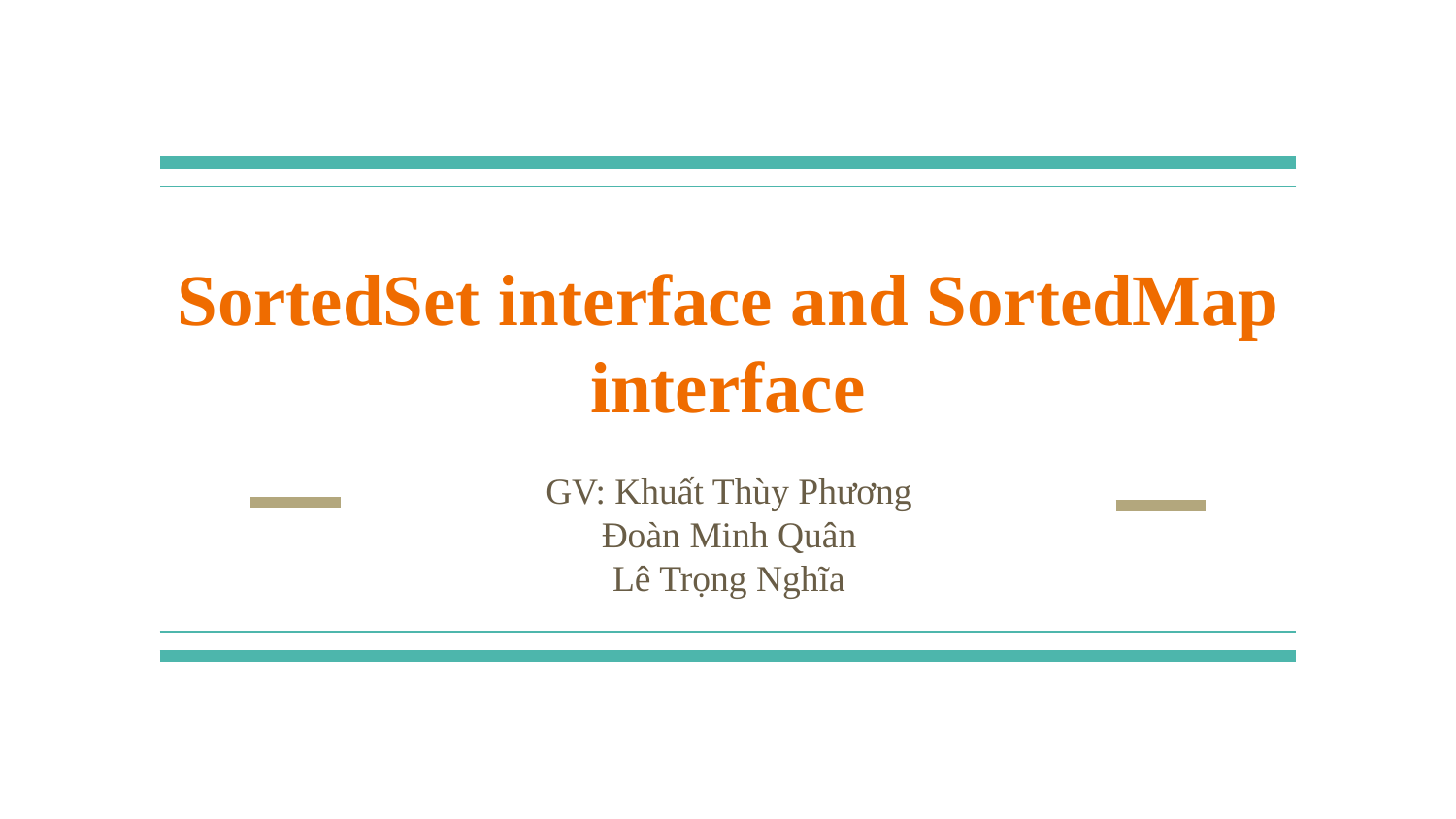

# SortedSet interface and SortedMap interface
GV: Khuất Thùy Phương
Đoàn Minh Quân
Lê Trọng Nghĩa